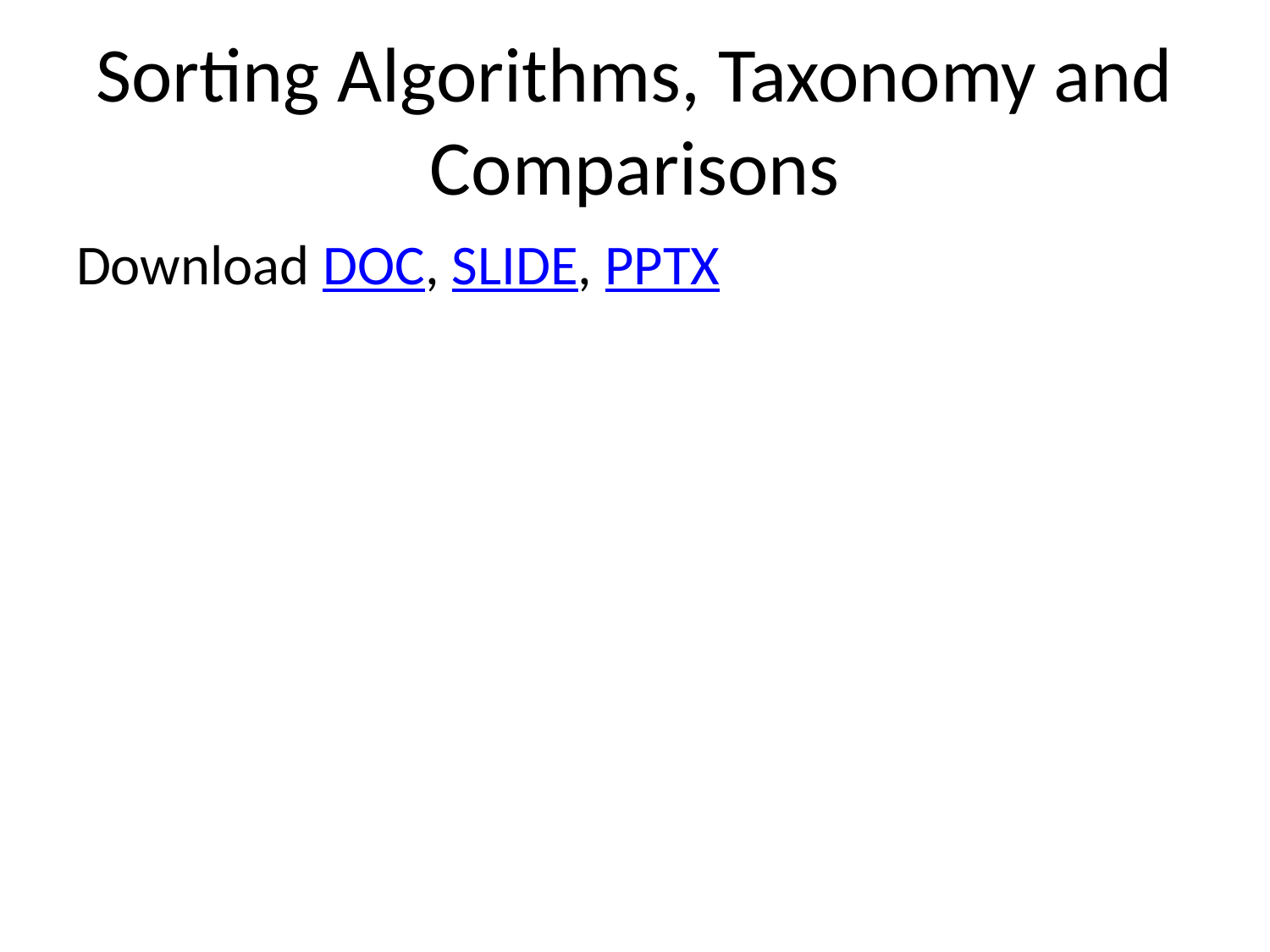

# Sorting Algorithms, Taxonomy and Comparisons
Download DOC, SLIDE, PPTX